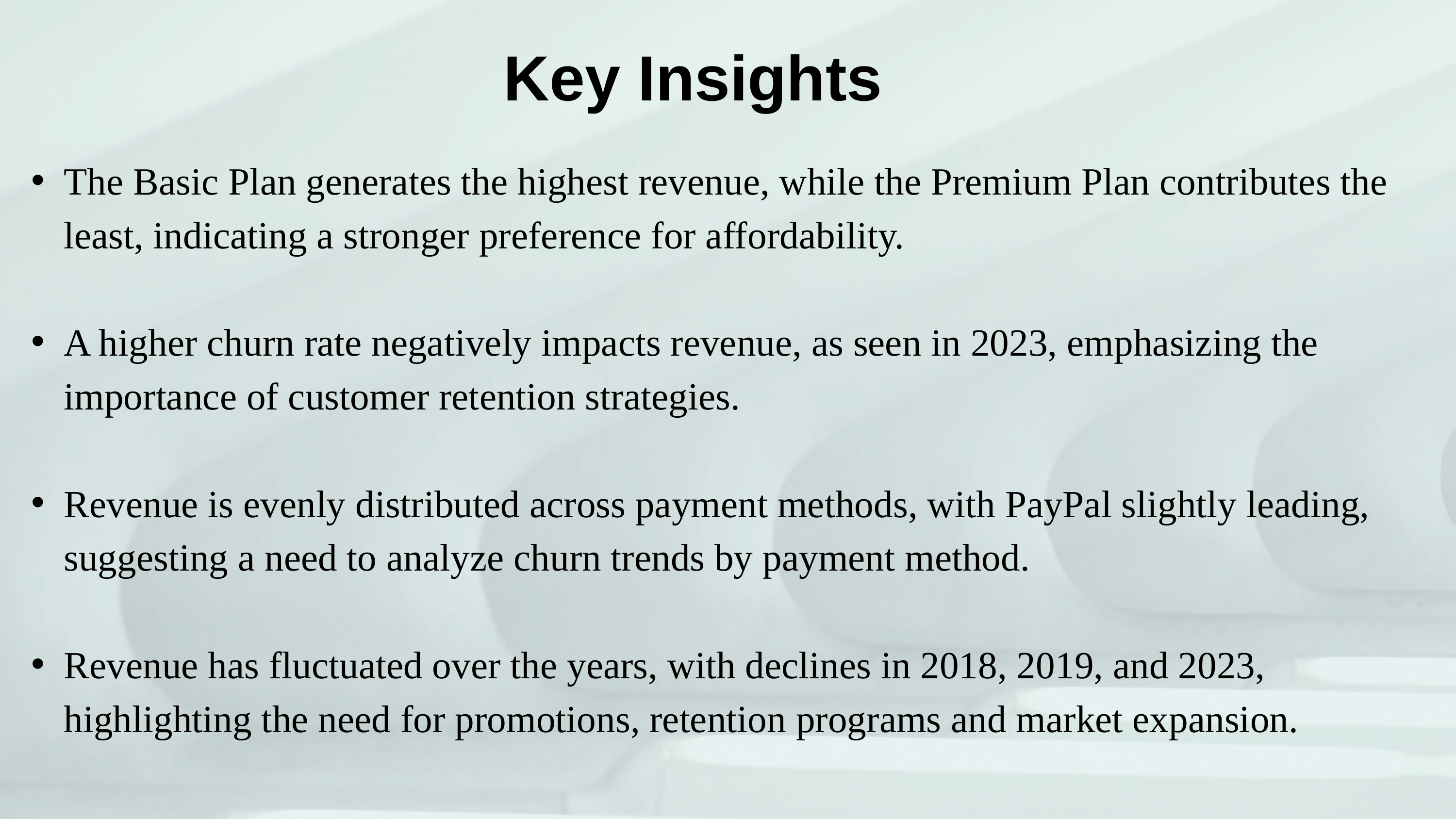

Key Insights
The Basic Plan generates the highest revenue, while the Premium Plan contributes the least, indicating a stronger preference for affordability.

A higher churn rate negatively impacts revenue, as seen in 2023, emphasizing the importance of customer retention strategies.

Revenue is evenly distributed across payment methods, with PayPal slightly leading, suggesting a need to analyze churn trends by payment method.

Revenue has fluctuated over the years, with declines in 2018, 2019, and 2023, highlighting the need for promotions, retention programs and market expansion.